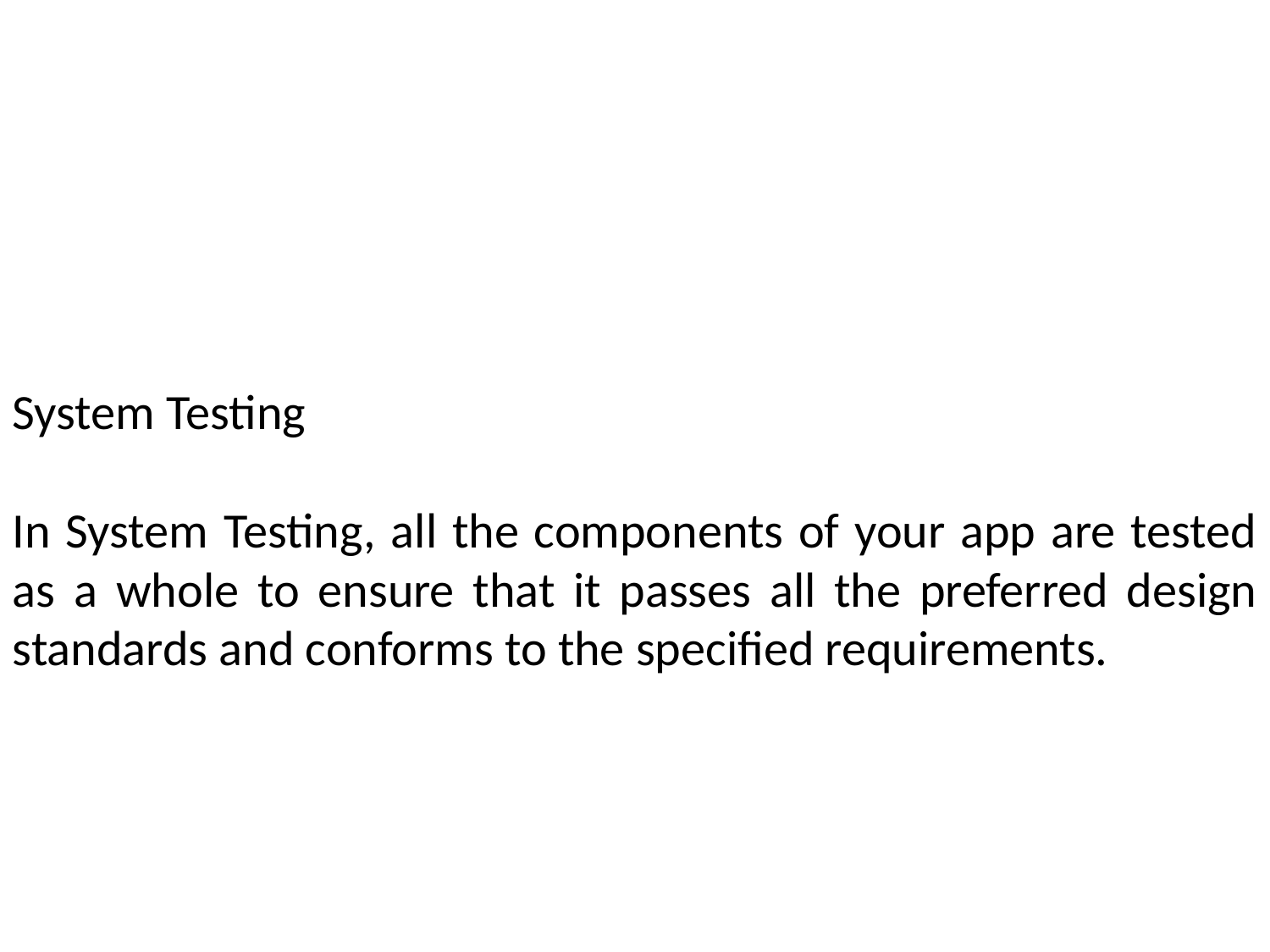

System Testing

In System Testing, all the components of your app are tested as a whole to ensure that it passes all the preferred design standards and conforms to the specified requirements.